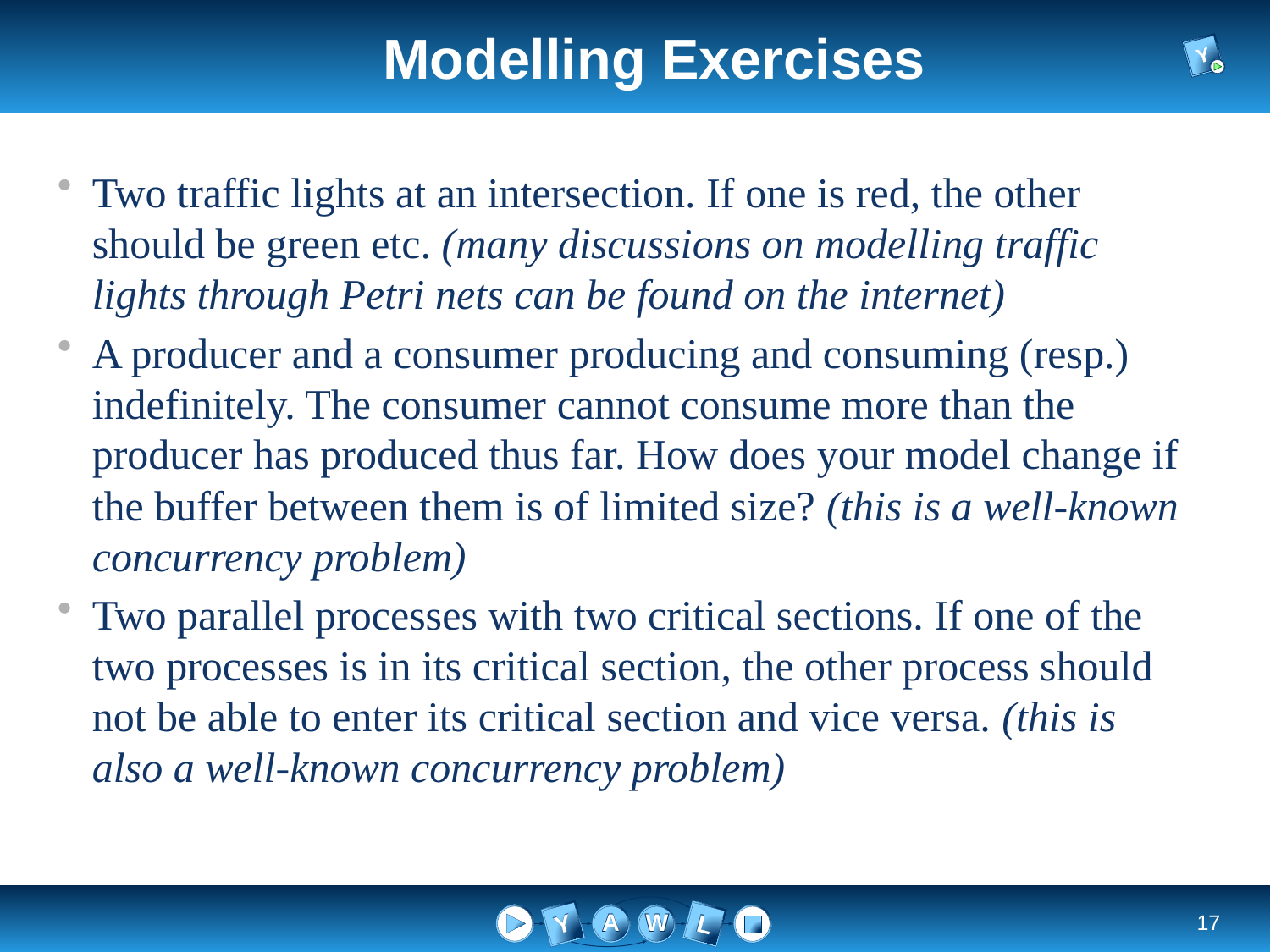

# Modelling Exercises
Two traffic lights at an intersection. If one is red, the other should be green etc. (many discussions on modelling traffic lights through Petri nets can be found on the internet)
A producer and a consumer producing and consuming (resp.) indefinitely. The consumer cannot consume more than the producer has produced thus far. How does your model change if the buffer between them is of limited size? (this is a well-known concurrency problem)
Two parallel processes with two critical sections. If one of the two processes is in its critical section, the other process should not be able to enter its critical section and vice versa. (this is also a well-known concurrency problem)